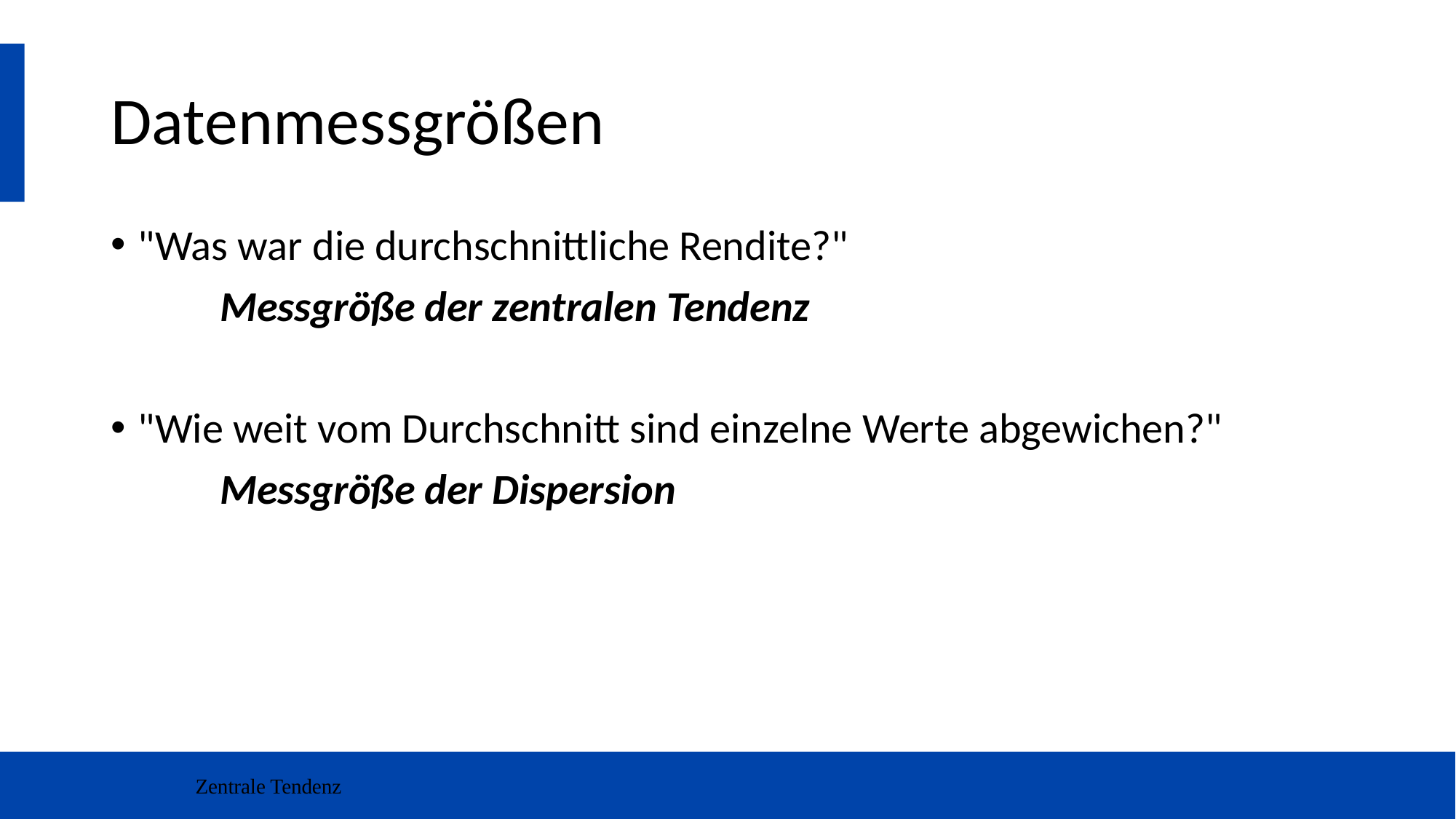

# Datenmessgrößen
"Was war die durchschnittliche Rendite?"
	Messgröße der zentralen Tendenz

"Wie weit vom Durchschnitt sind einzelne Werte abgewichen?"
	Messgröße der Dispersion
Zentrale Tendenz